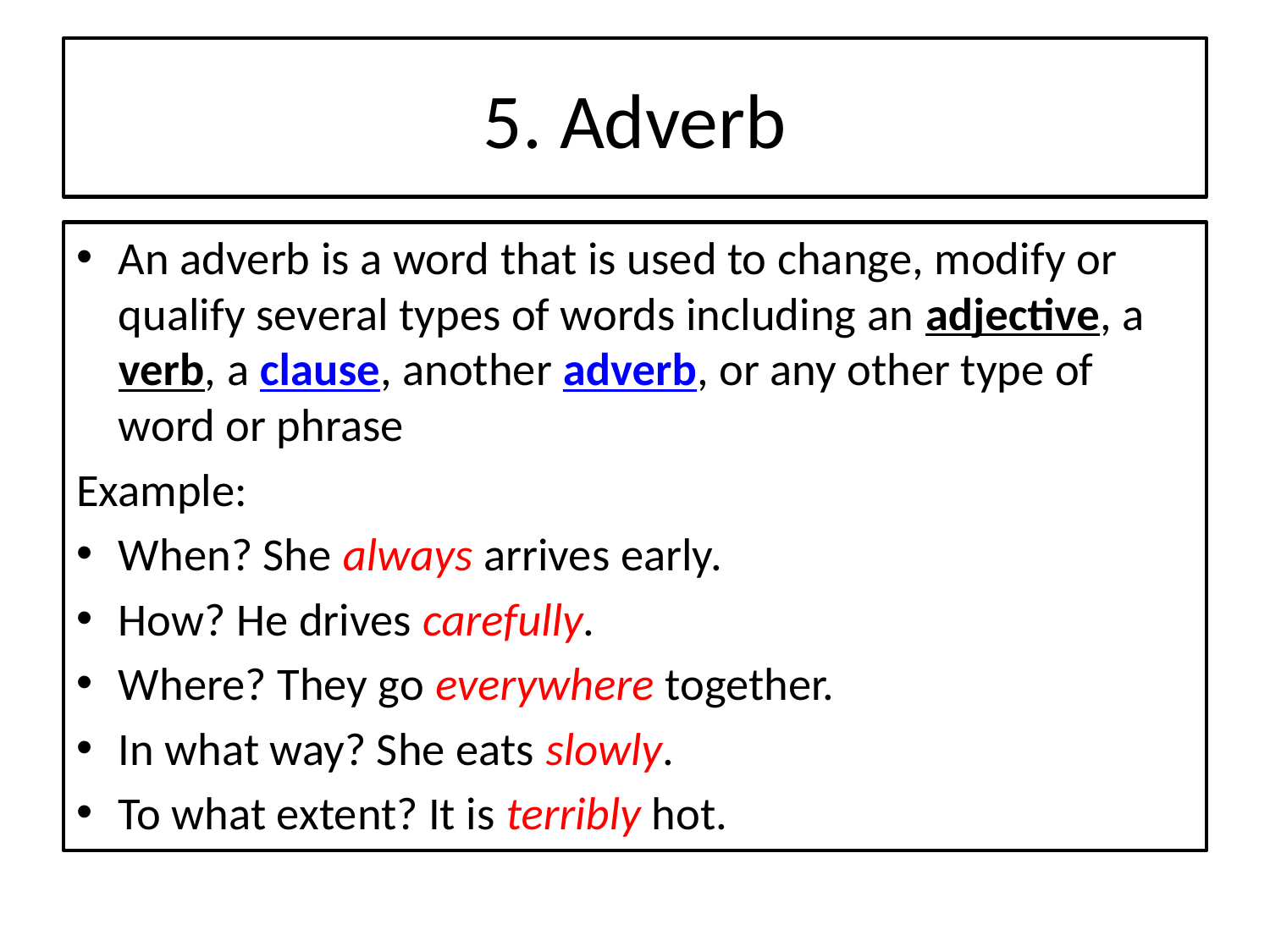

# 5. Adverb
An adverb is a word that is used to change, modify or qualify several types of words including an adjective, a verb, a clause, another adverb, or any other type of word or phrase
Example:
When? She always arrives early.
How? He drives carefully.
Where? They go everywhere together.
In what way? She eats slowly.
To what extent? It is terribly hot.